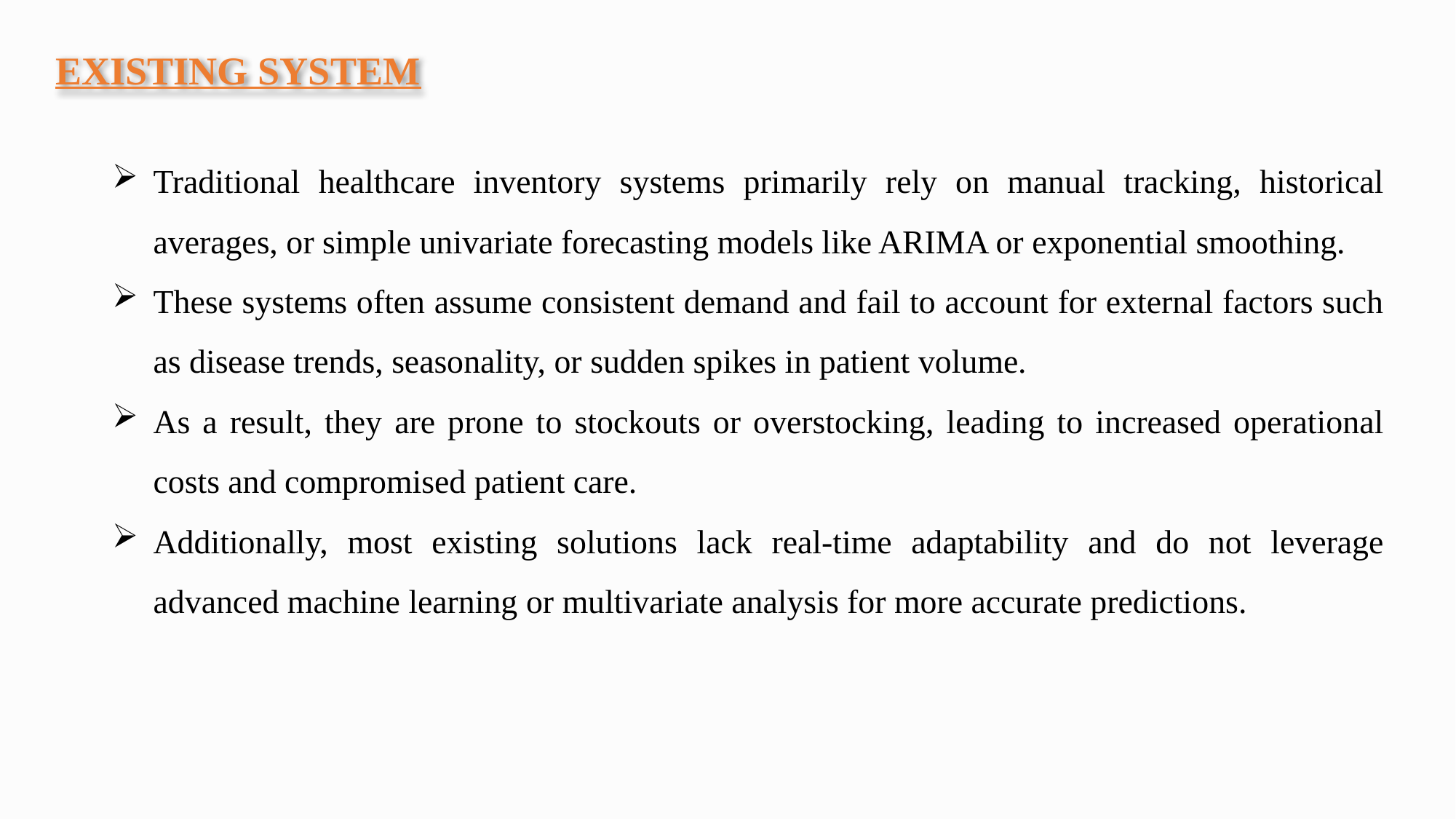

EXISTING SYSTEM
Traditional healthcare inventory systems primarily rely on manual tracking, historical averages, or simple univariate forecasting models like ARIMA or exponential smoothing.
These systems often assume consistent demand and fail to account for external factors such as disease trends, seasonality, or sudden spikes in patient volume.
As a result, they are prone to stockouts or overstocking, leading to increased operational costs and compromised patient care.
Additionally, most existing solutions lack real-time adaptability and do not leverage advanced machine learning or multivariate analysis for more accurate predictions.